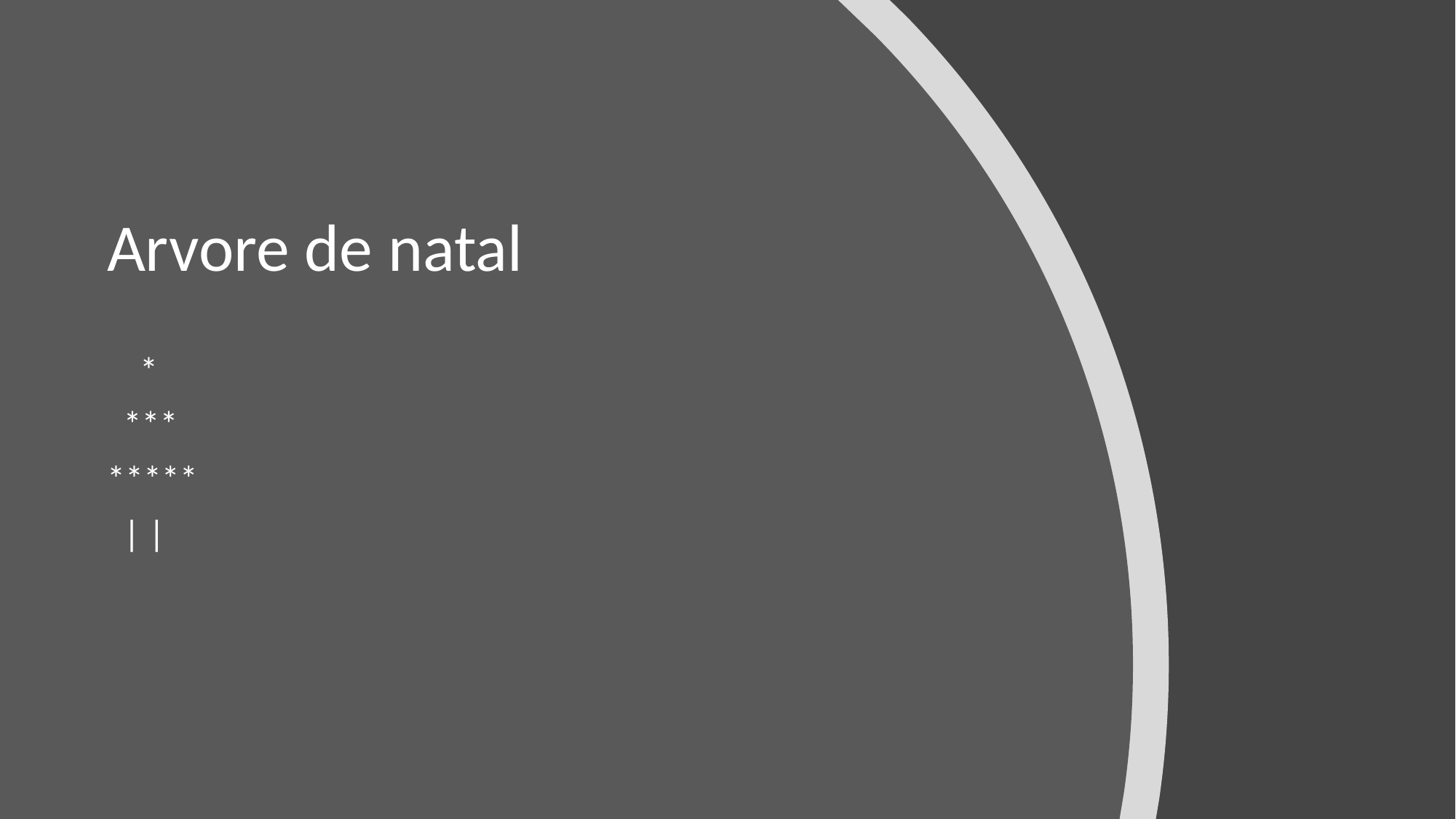

# Arvore de natal
    *
  ***
*****
  | |